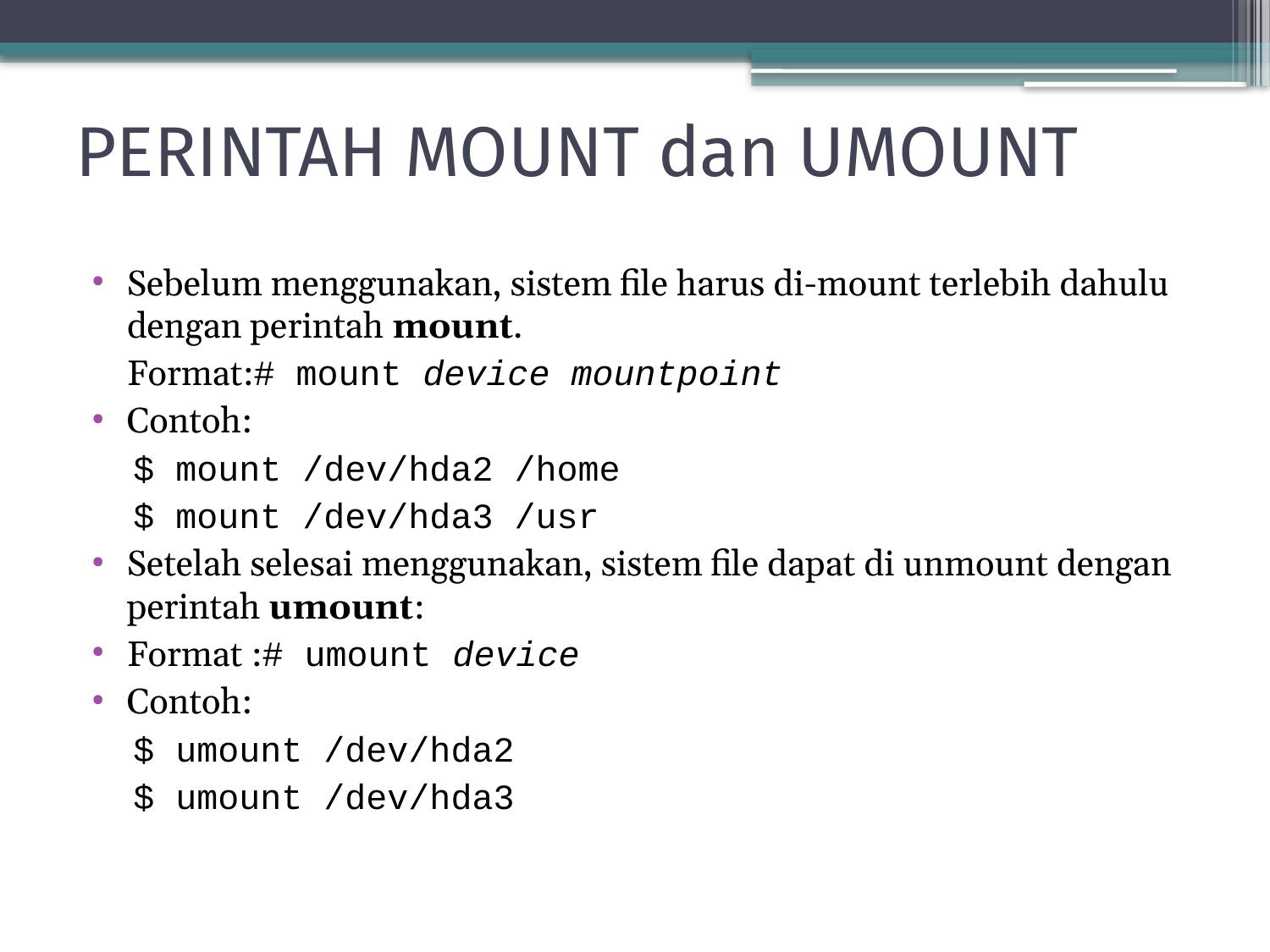

# PERINTAH MOUNT dan UMOUNT
Sebelum menggunakan, sistem file harus di-mount terlebih dahulu dengan perintah mount.
	Format:# mount device mountpoint
Contoh:
$ mount /dev/hda2 /home
$ mount /dev/hda3 /usr
Setelah selesai menggunakan, sistem file dapat di unmount dengan perintah umount:
Format :# umount device
Contoh:
$ umount /dev/hda2
$ umount /dev/hda3